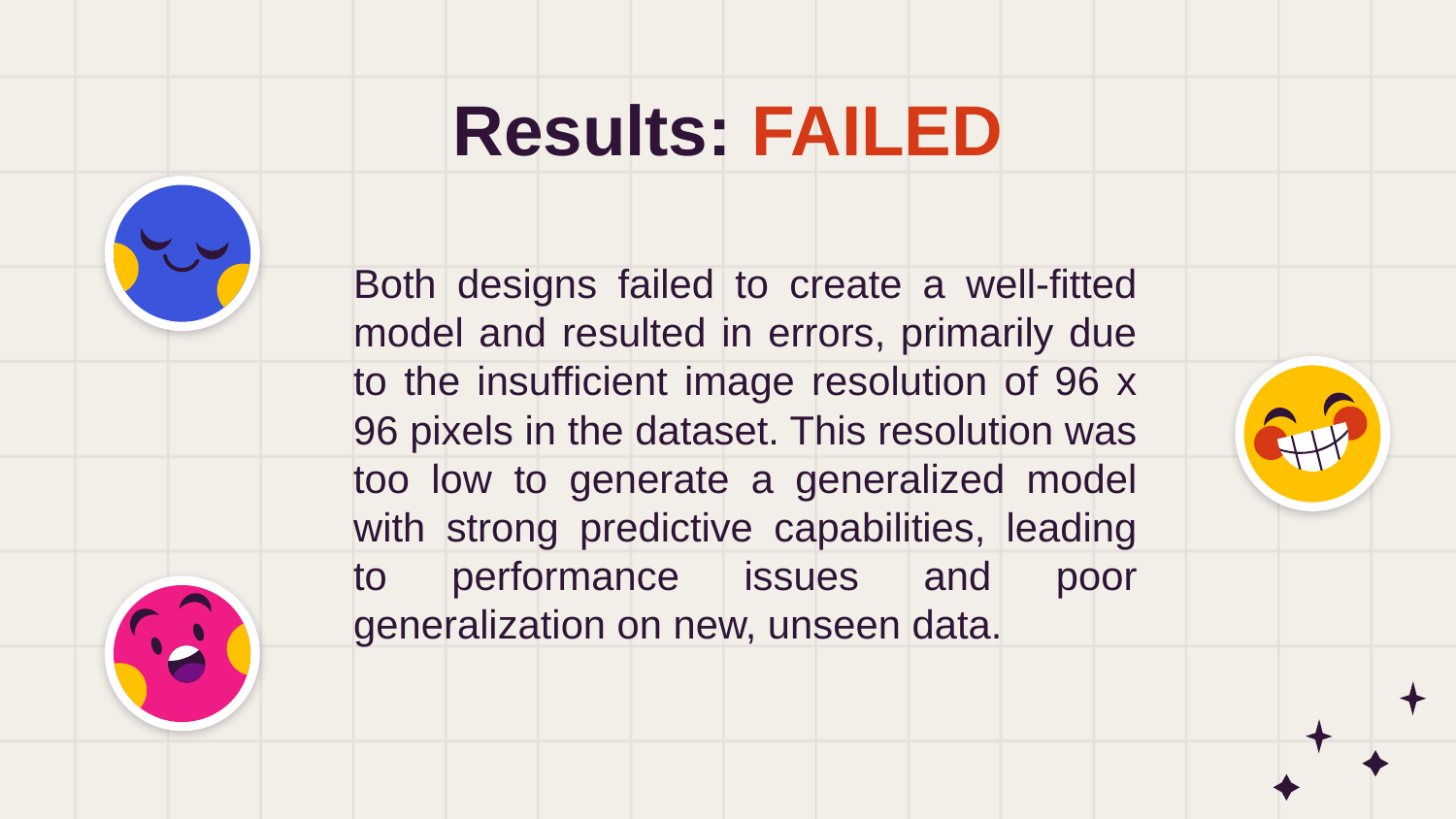

# Results: FAILED

Both designs failed to create a well-fitted model and resulted in errors, primarily due to the insufficient image resolution of 96 x 96 pixels in the dataset. This resolution was too low to generate a generalized model with strong predictive capabilities, leading to performance issues and poor generalization on new, unseen data.